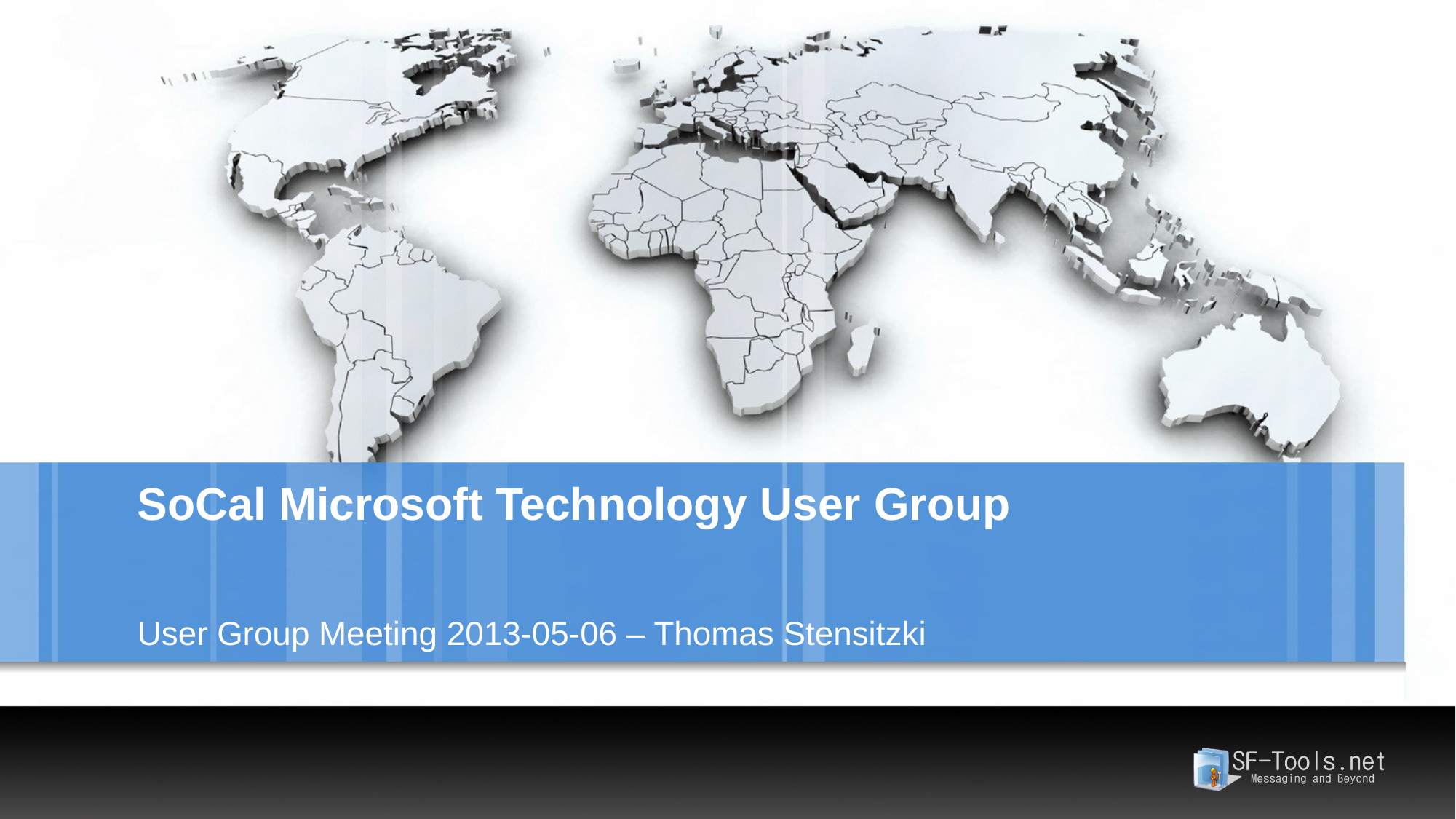

# SoCal Microsoft Technology User Group
User Group Meeting 2013-05-06 – Thomas Stensitzki